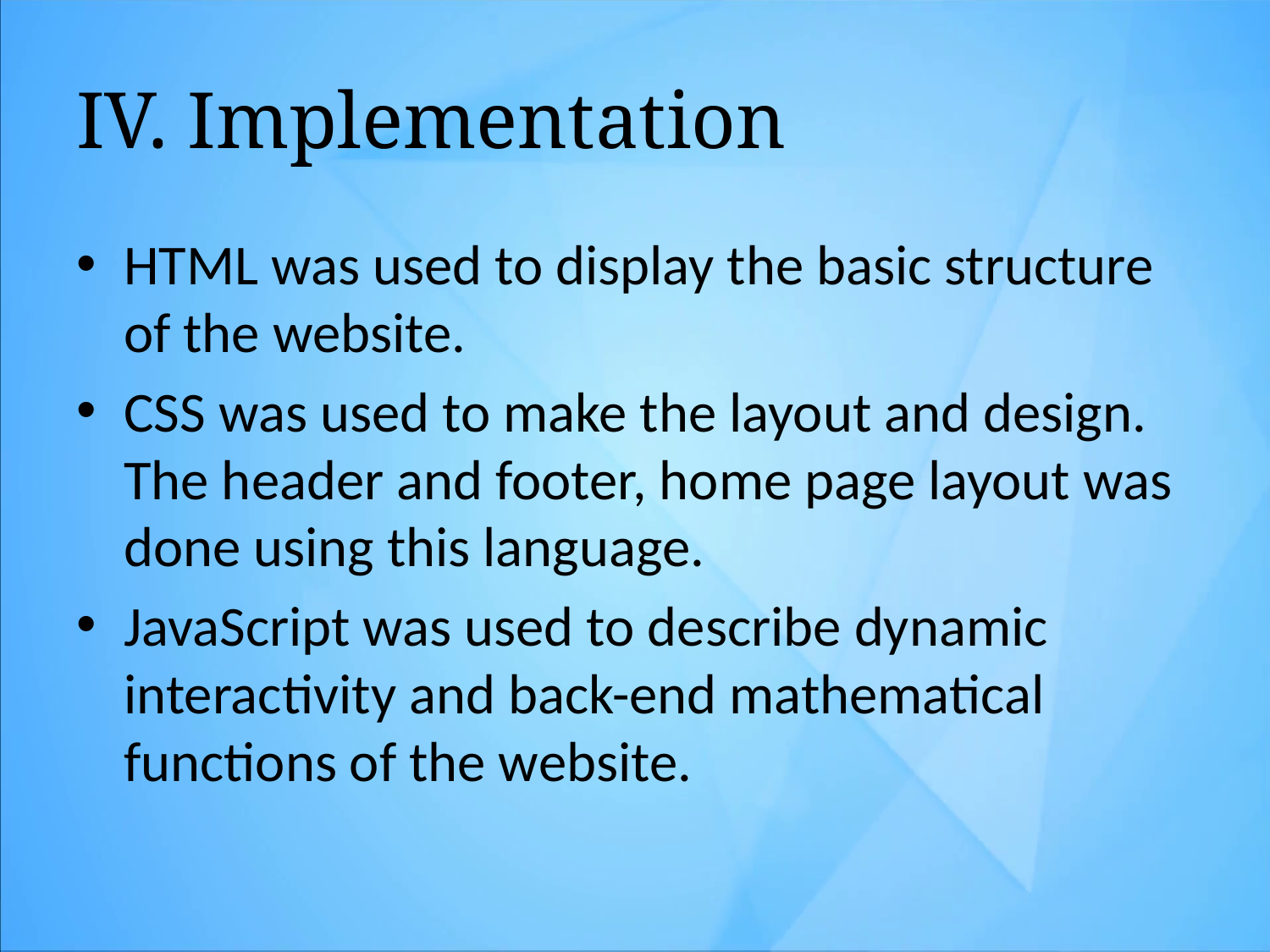

# IV. Implementation
HTML was used to display the basic structure of the website.
CSS was used to make the layout and design. The header and footer, home page layout was done using this language.
JavaScript was used to describe dynamic interactivity and back-end mathematical functions of the website.